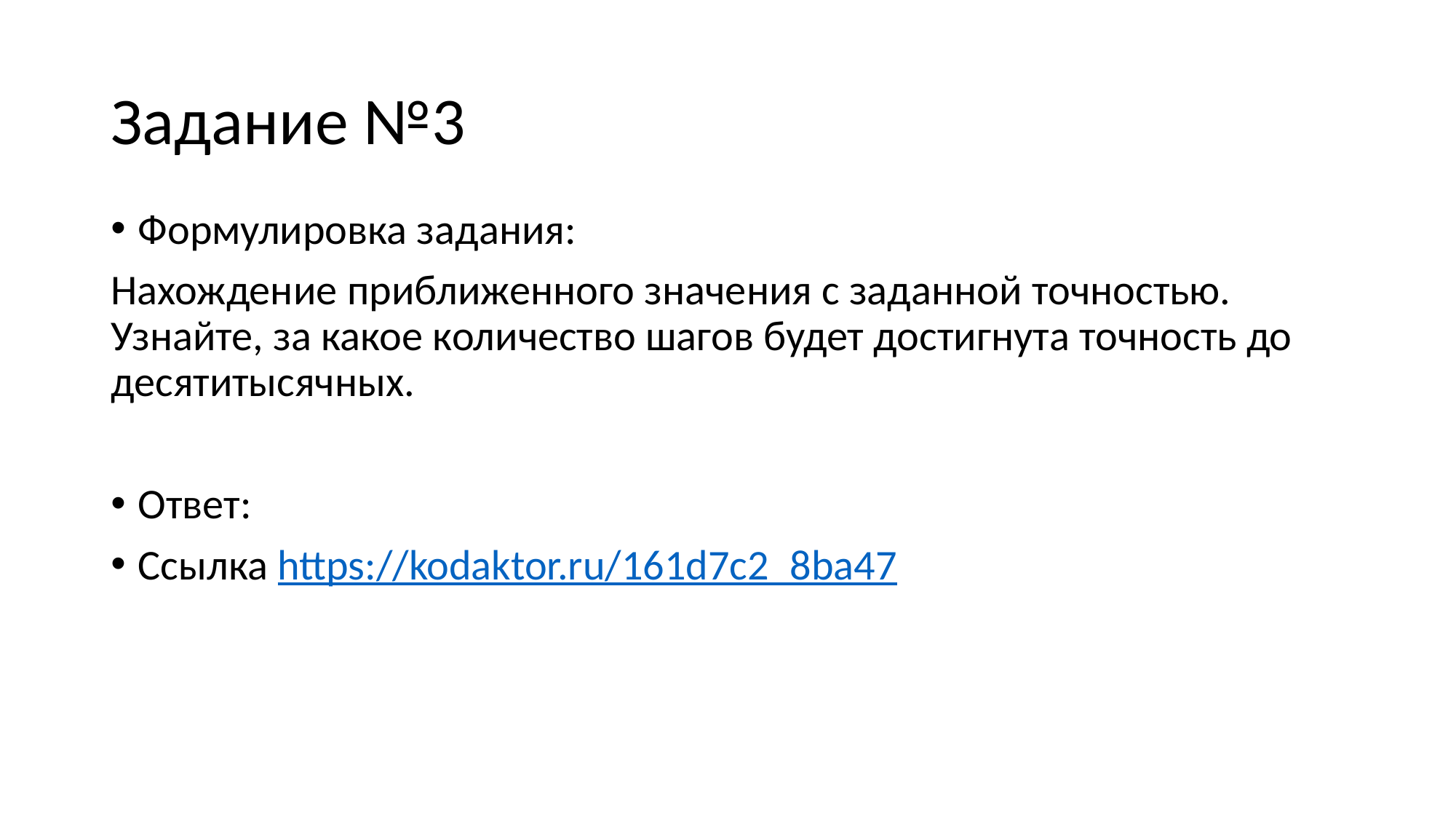

# Задание №3
Формулировка задания:
Нахождение приближенного значения с заданной точностью. Узнайте, за какое количество шагов будет достигнута точность до десятитысячных.

Ответ:
Ссылка https://kodaktor.ru/161d7c2_8ba47